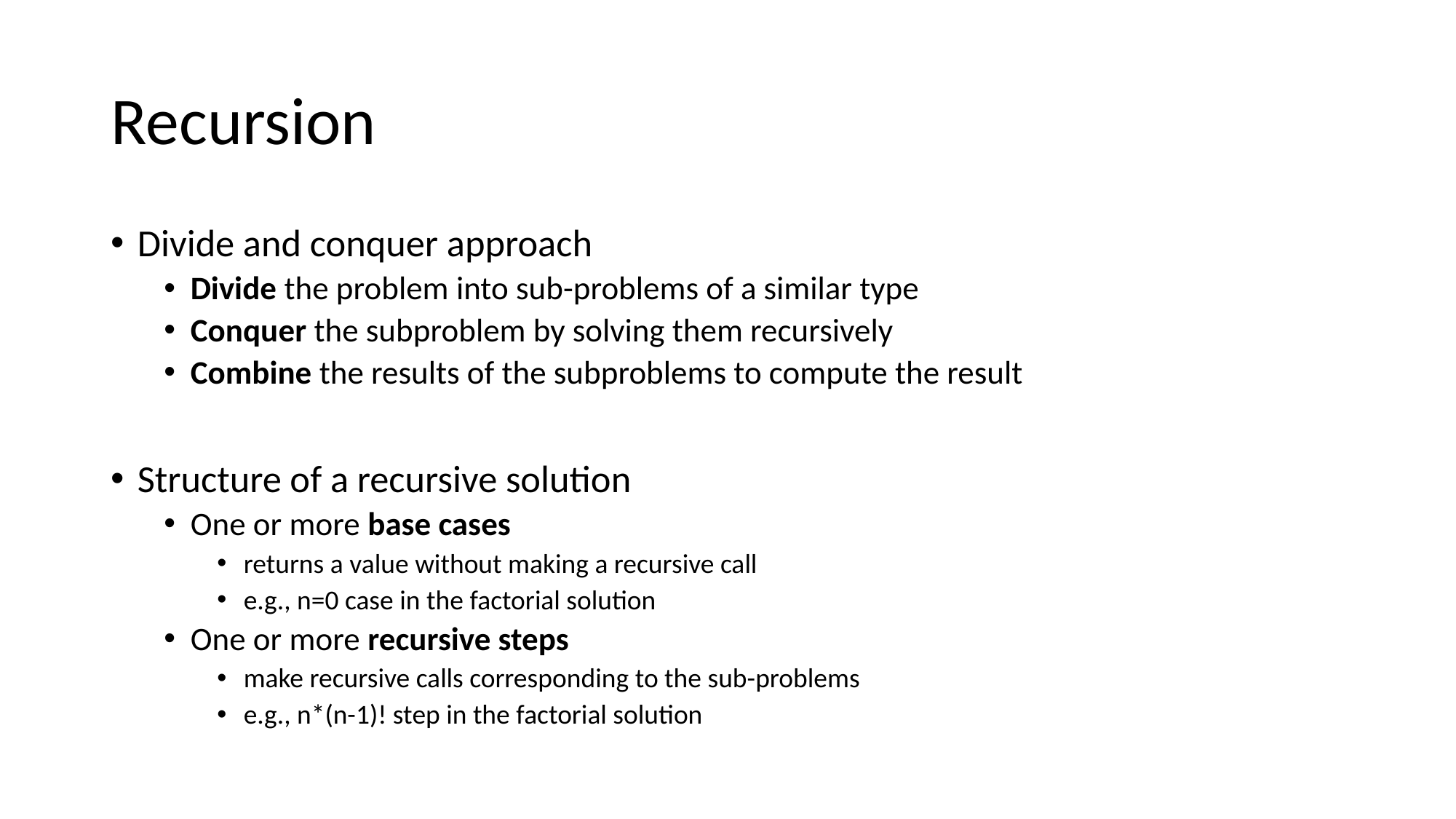

# Recursion
Divide and conquer approach
Divide the problem into sub-problems of a similar type
Conquer the subproblem by solving them recursively
Combine the results of the subproblems to compute the result

Structure of a recursive solution
One or more base cases
returns a value without making a recursive call
e.g., n=0 case in the factorial solution
One or more recursive steps
make recursive calls corresponding to the sub-problems
e.g., n*(n-1)! step in the factorial solution